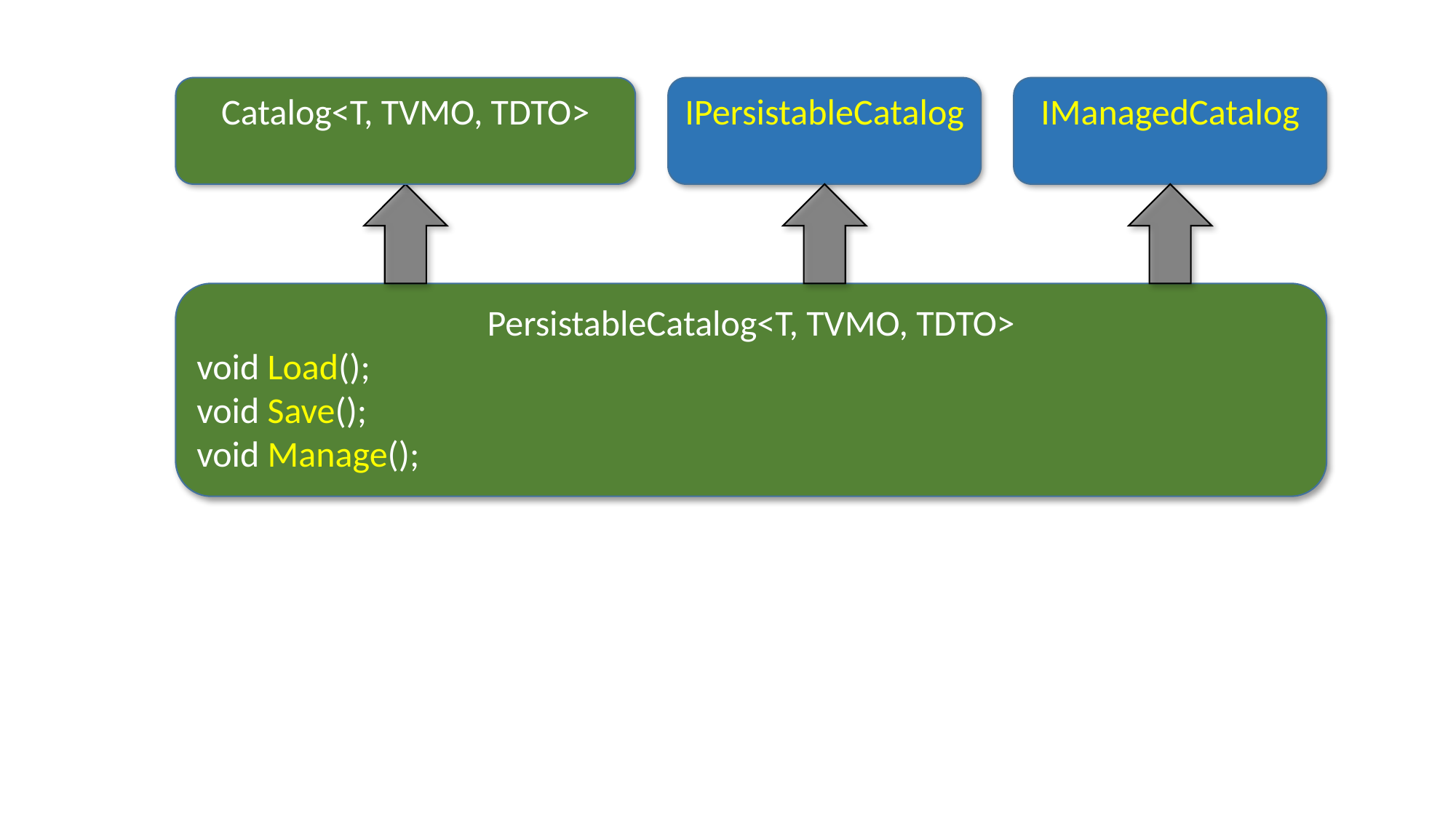

Catalog<T, TVMO, TDTO>

IPersistableCatalog

IManagedCatalog

PersistableCatalog<T, TVMO, TDTO>
void Load();
void Save();
void Manage();